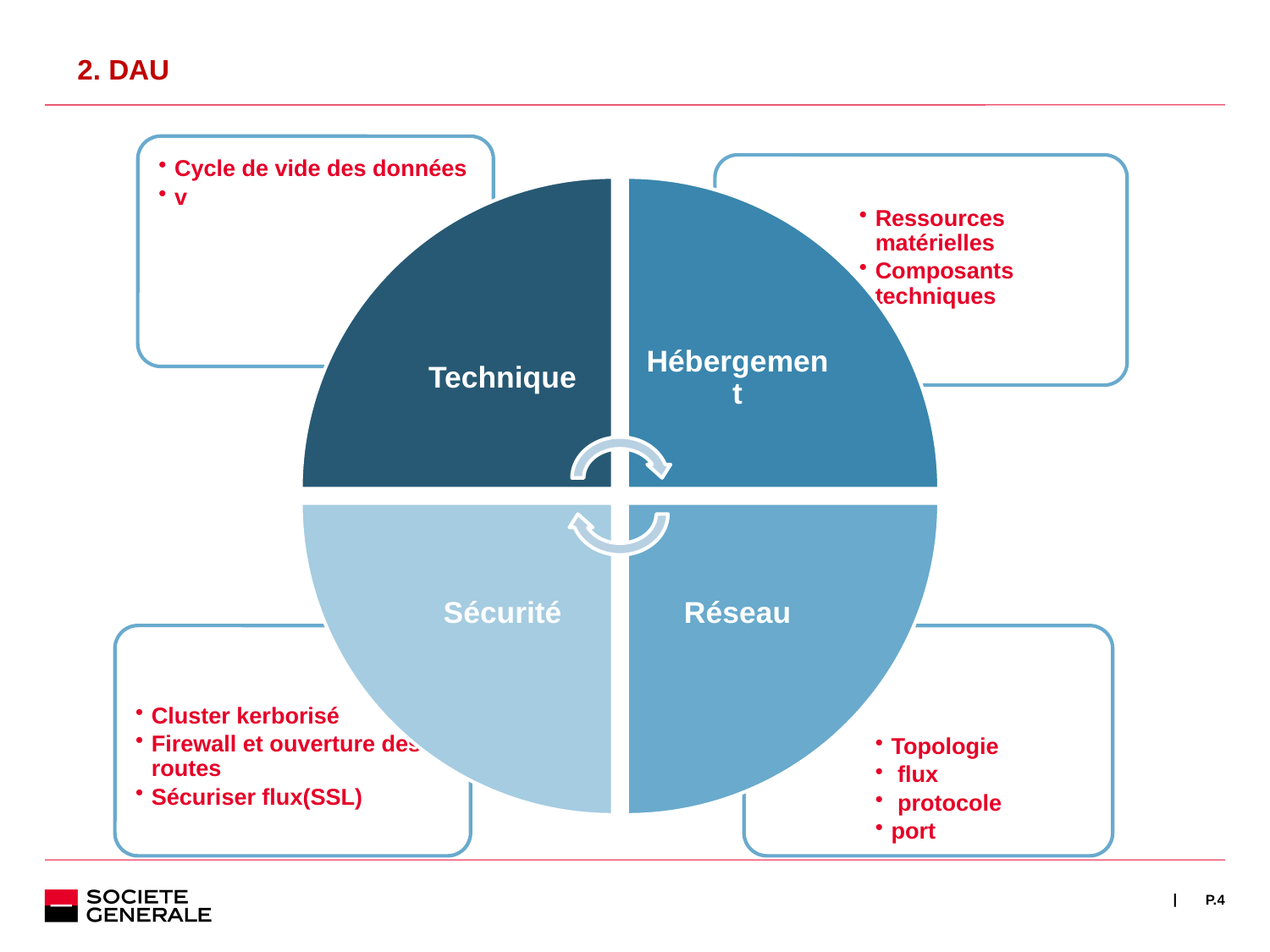

# 2. DAU

Topologie
 flux
 protocole
port
Cluster kerborisé
Firewall et ouverture des routes
Sécuriser flux(SSL)

Ressources matérielles
Composants techniques

Cycle de vide des données
v
Technique
Hébergement
Réseau
Sécurité
P.4